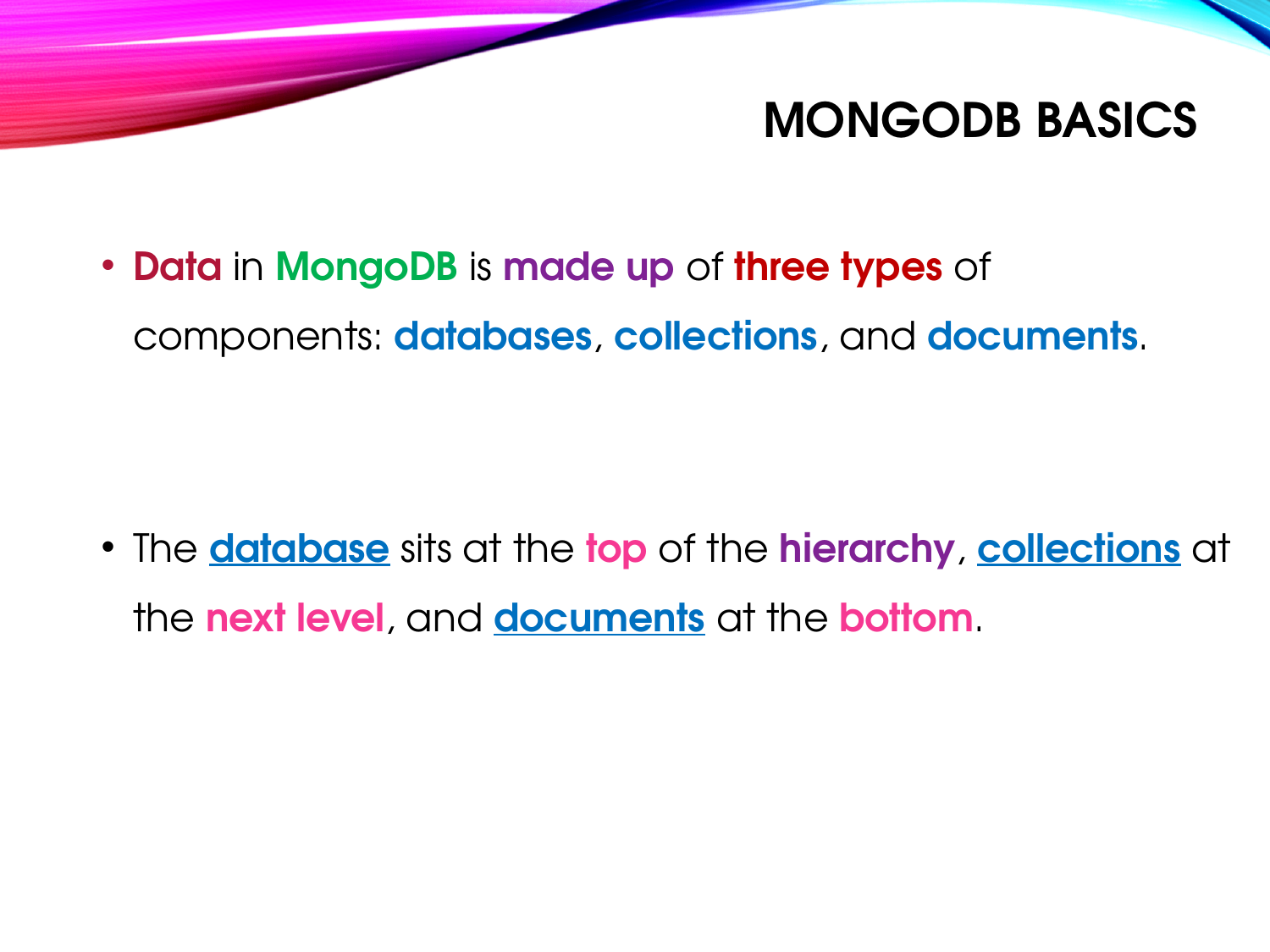

# mongodb basics
Data in MongoDB is made up of three types of components: databases, collections, and documents.

The database sits at the top of the hierarchy, collections at the next level, and documents at the bottom.